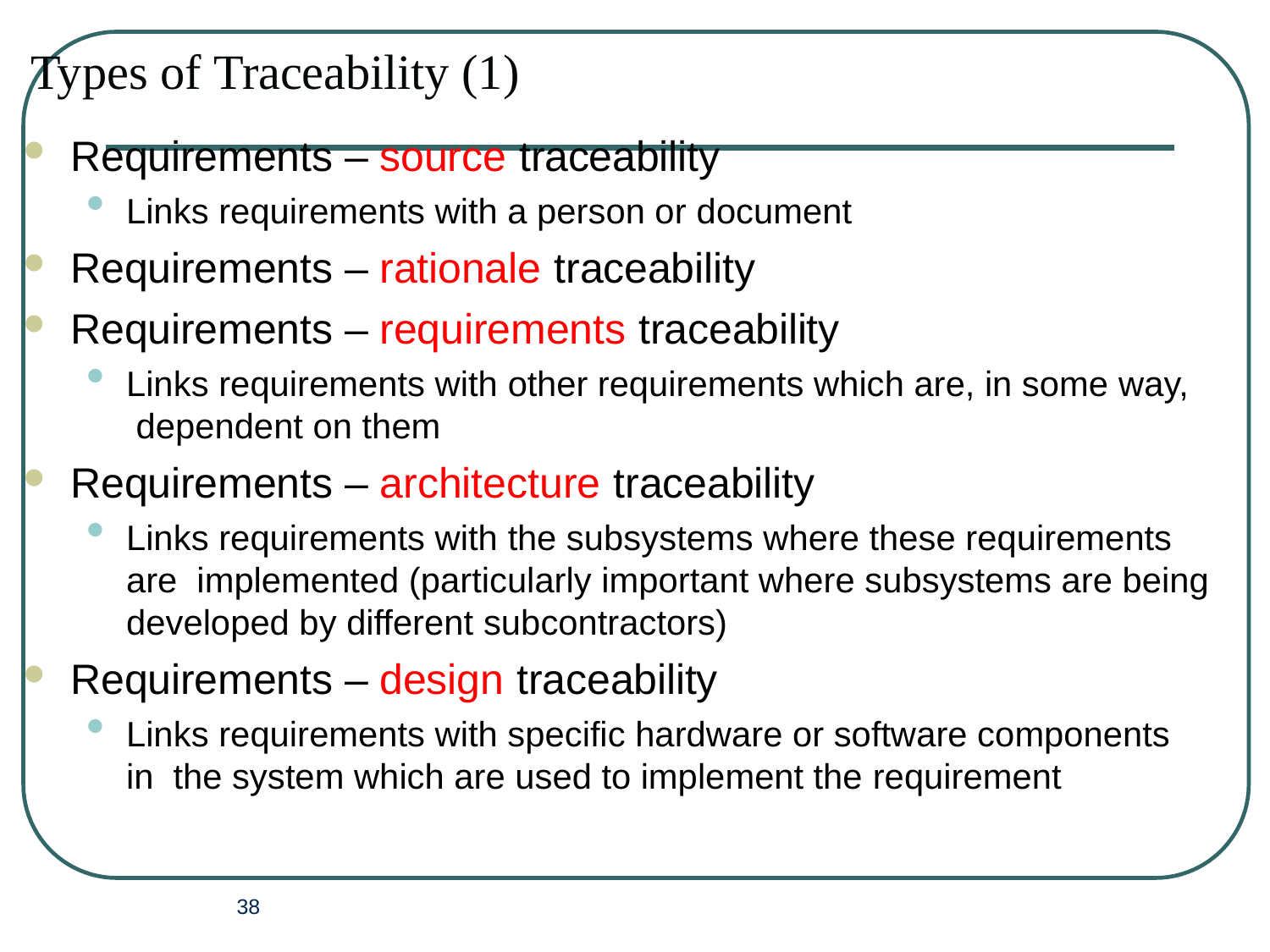

# Types of Traceability (1)
Requirements – source traceability
Links requirements with a person or document
Requirements – rationale traceability
Requirements – requirements traceability
Links requirements with other requirements which are, in some way,  dependent on them
Requirements – architecture traceability
Links requirements with the subsystems where these requirements are  implemented (particularly important where subsystems are being  developed by different subcontractors)
Requirements – design traceability
Links requirements with specific hardware or software components in  the system which are used to implement the requirement
38